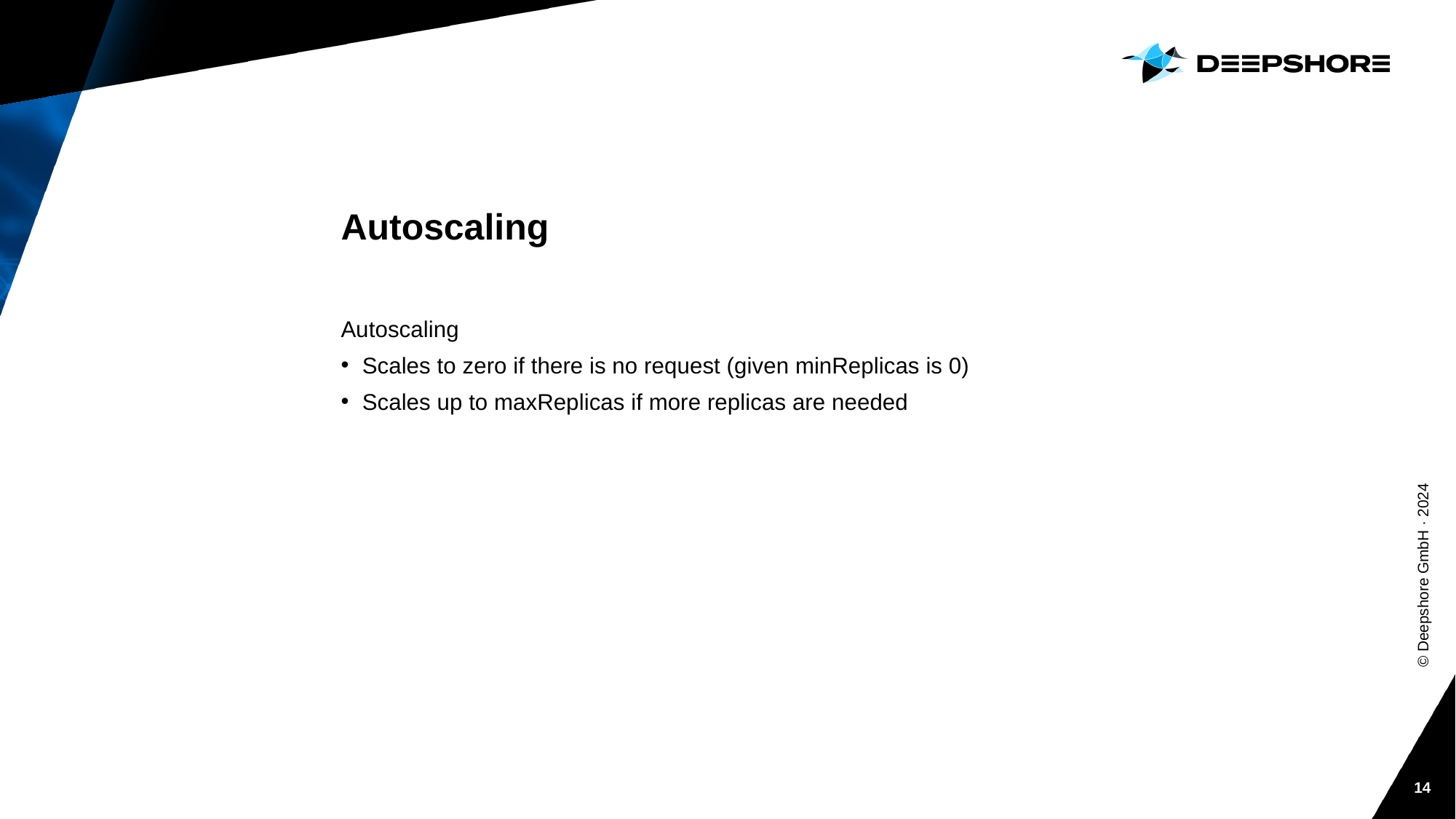

# Autoscaling
Autoscaling
Scales to zero if there is no request (given minReplicas is 0)
Scales up to maxReplicas if more replicas are needed

© Deepshore GmbH · 2024
14